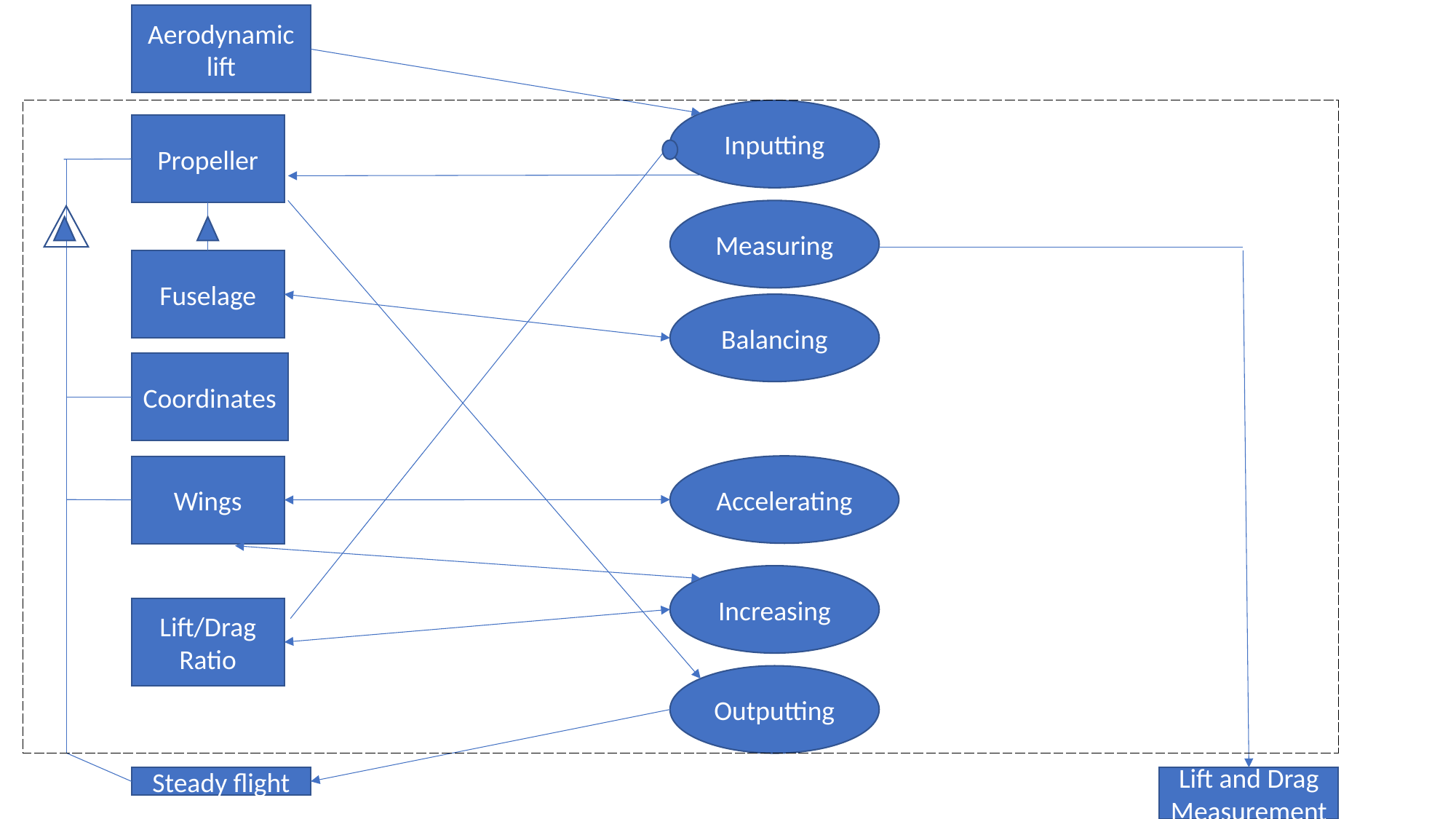

Aerodynamic lift

Inputting
Propeller

Measuring

Fuselage
Balancing
Coordinates
Accelerating
Wings
Increasing
Lift/Drag Ratio
Outputting
Lift and Drag Measurement
Steady flight